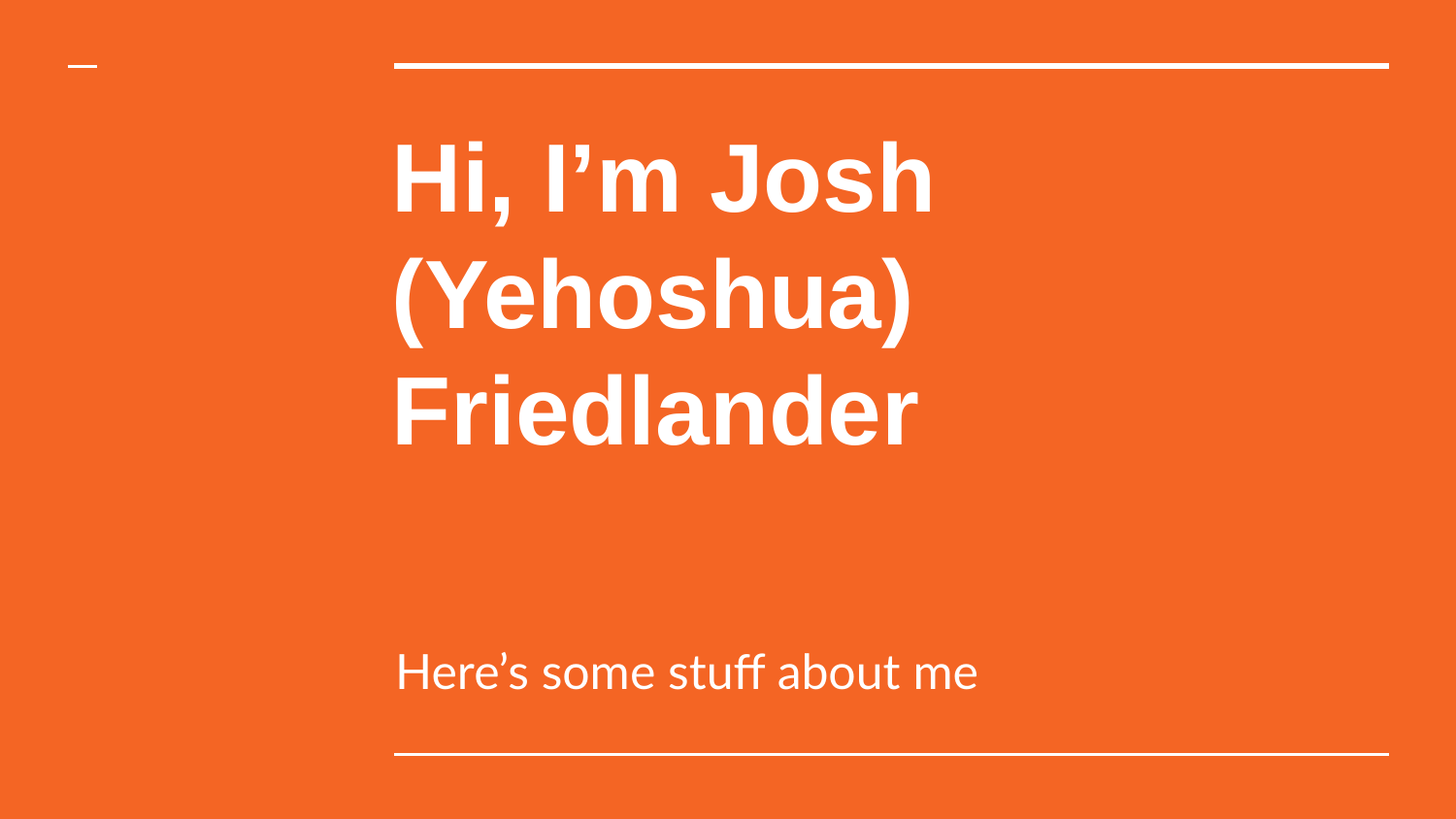

# Hi, I’m Josh (Yehoshua) Friedlander
Here’s some stuff about me